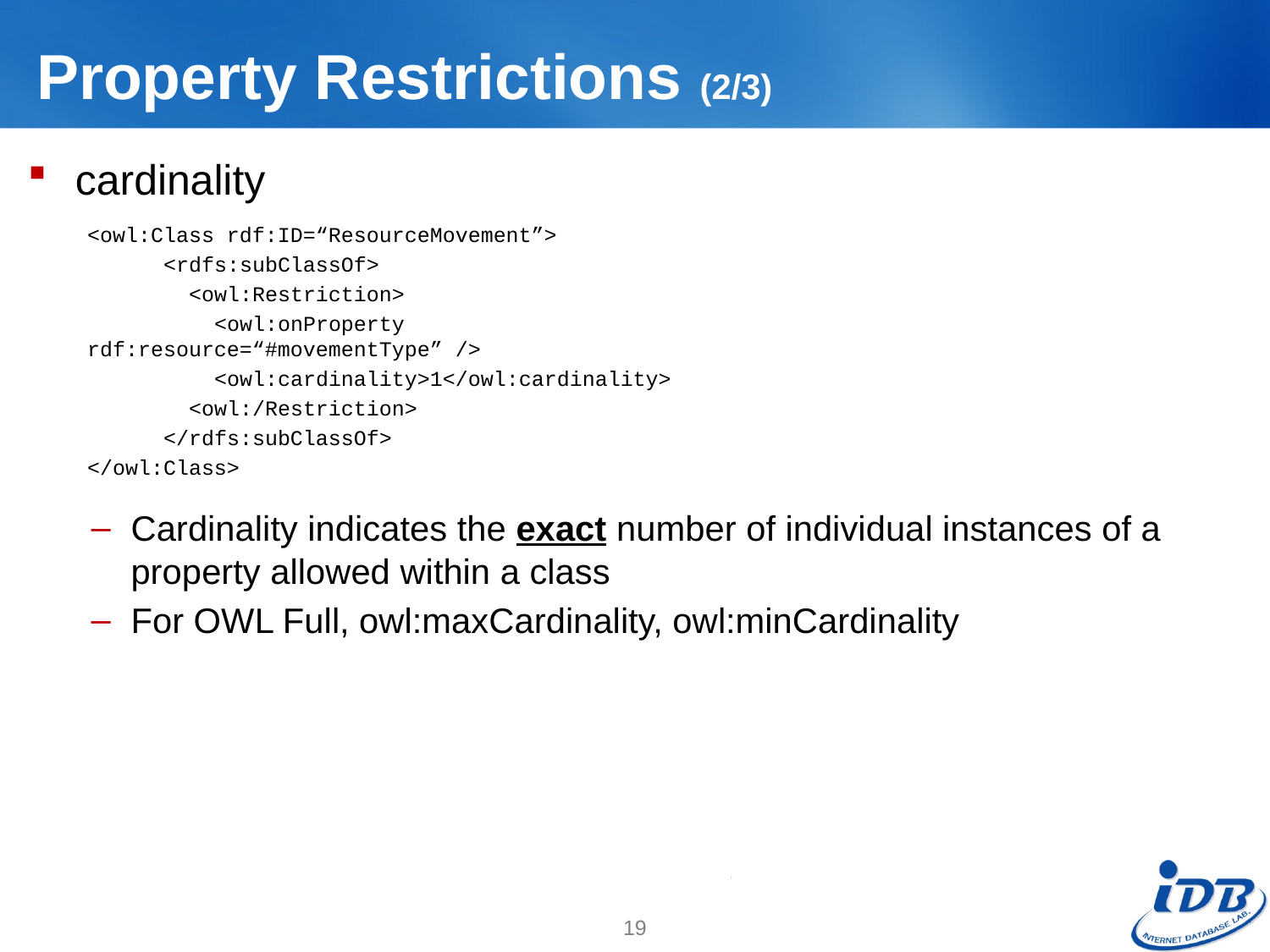

# Property Restrictions (2/3)
cardinality

Cardinality indicates the exact number of individual instances of a property allowed within a class
For OWL Full, owl:maxCardinality, owl:minCardinality
<owl:Class rdf:ID=“ResourceMovement”>
      <rdfs:subClassOf>
        <owl:Restriction>
          <owl:onProperty rdf:resource=“#movementType” />
          <owl:cardinality>1</owl:cardinality>
        <owl:/Restriction>
      </rdfs:subClassOf>
</owl:Class>
19